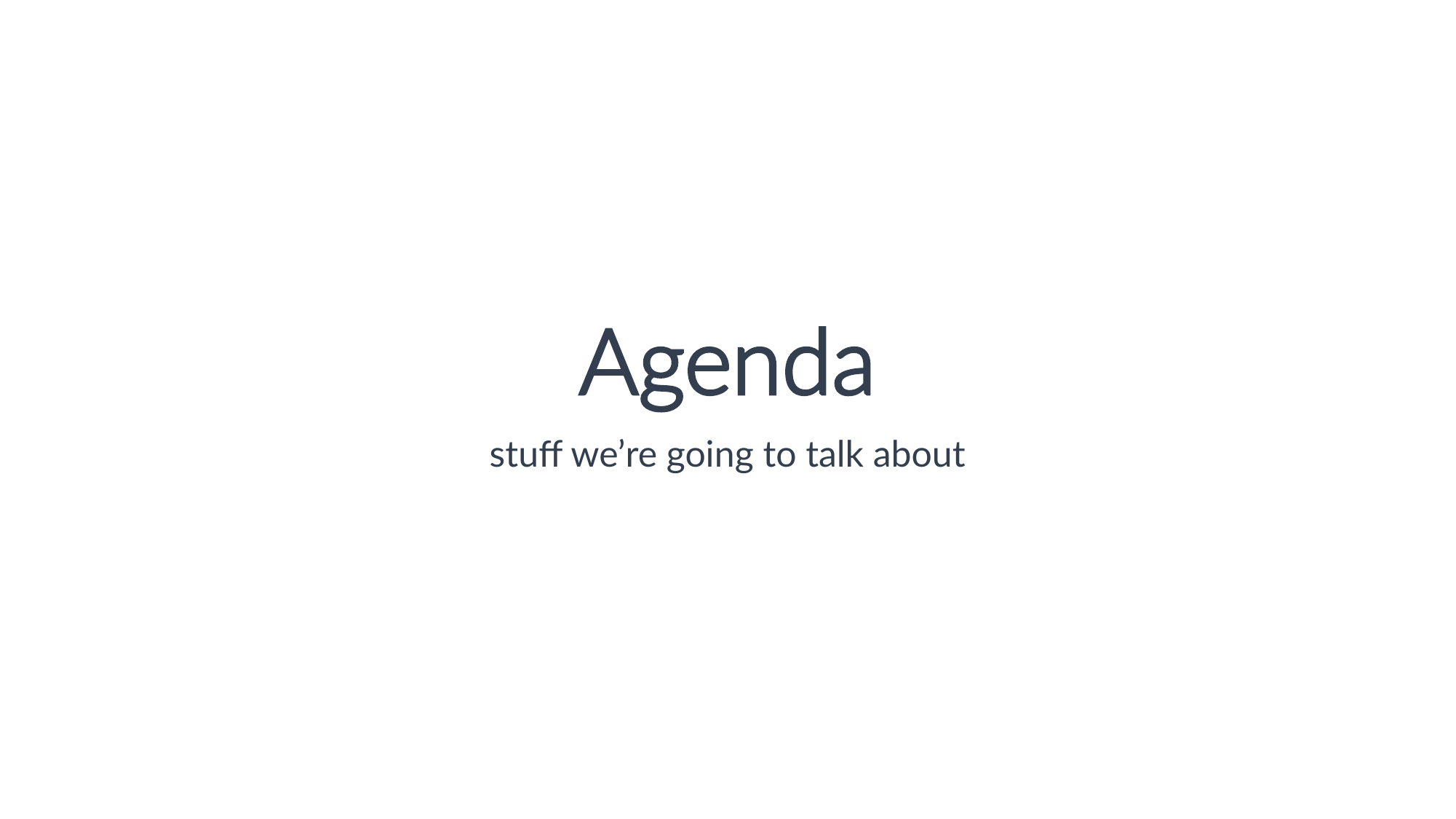

# Agenda
stuff we’re going to talk about